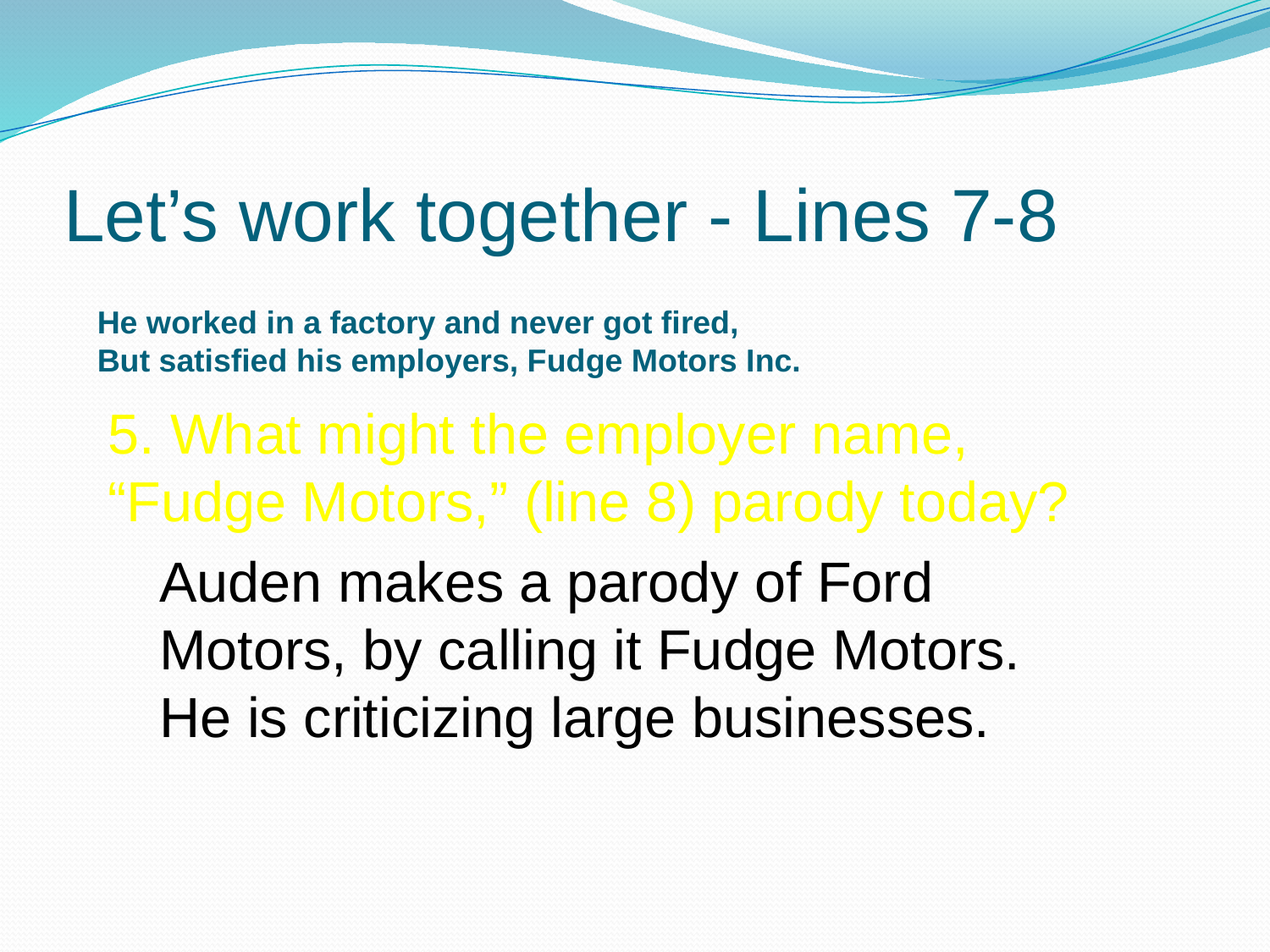

# Let’s work together - Lines 7-8
He worked in a factory and never got fired,
But satisfied his employers, Fudge Motors Inc.
5. What might the employer name, “Fudge Motors,” (line 8) parody today?
Auden makes a parody of Ford Motors, by calling it Fudge Motors. He is criticizing large businesses.